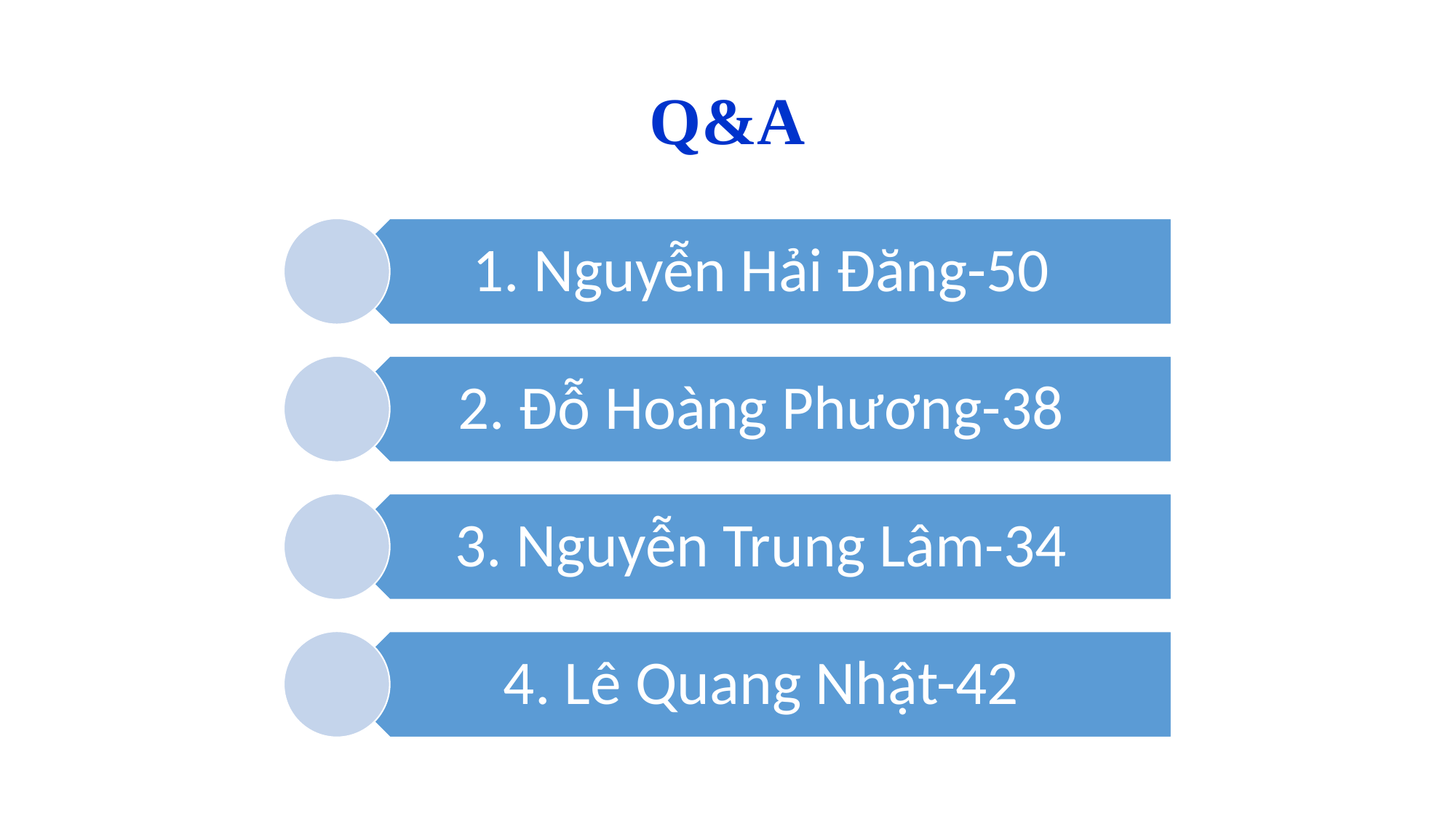

# Q&A
1. Nguyễn Hải Đăng-50
2. Đỗ Hoàng Phương-38
3. Nguyễn Trung Lâm-34
4. Lê Quang Nhật-42